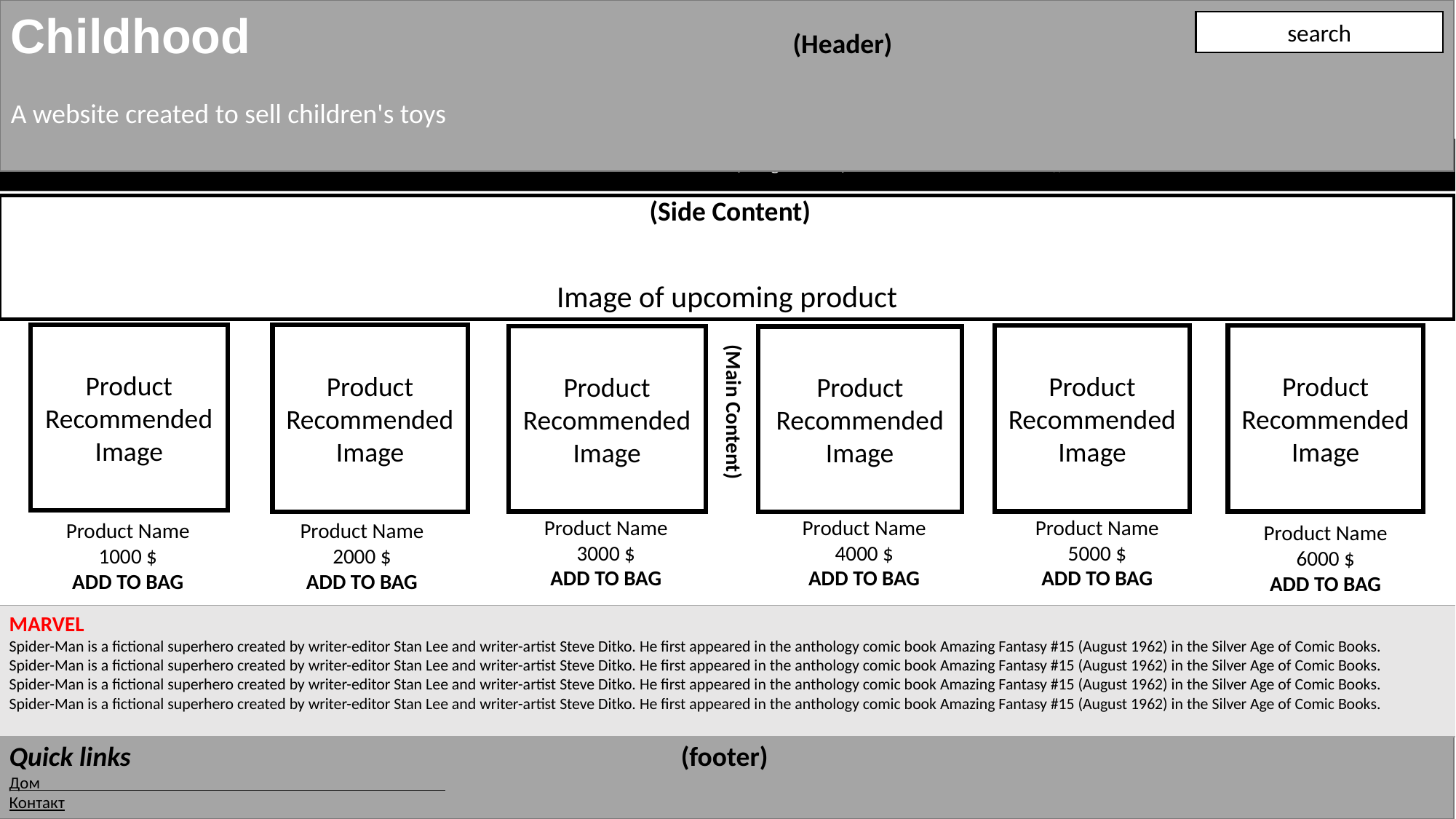

Childhood				       (Header)
A website created to sell children's toys

search

# (Navigation bar)   		  Home          Event          Accessories          Apparel         basket

 (Side Content)

Image of upcoming product

Product Recommended Image
Product Recommended Image
Product Recommended Image

Product Recommended Image

Product Recommended Image
Product Recommended Image
   (Main Content)
Product Name
3000 $
ADD TO BAG

Product Name
4000 $
ADD TO BAG

Product Name
5000 $
ADD TO BAG
Product Name
1000 $
ADD TO BAG

Product Name
2000 $
ADD TO BAG

Product Name
6000 $
ADD TO BAG
MARVEL
Spider-Man is a fictional superhero created by writer-editor Stan Lee and writer-artist Steve Ditko. He first appeared in the anthology comic book Amazing Fantasy #15 (August 1962) in the Silver Age of Comic Books.
Spider-Man is a fictional superhero created by writer-editor Stan Lee and writer-artist Steve Ditko. He first appeared in the anthology comic book Amazing Fantasy #15 (August 1962) in the Silver Age of Comic Books.
Spider-Man is a fictional superhero created by writer-editor Stan Lee and writer-artist Steve Ditko. He first appeared in the anthology comic book Amazing Fantasy #15 (August 1962) in the Silver Age of Comic Books.
Spider-Man is a fictional superhero created by writer-editor Stan Lee and writer-artist Steve Ditko. He first appeared in the anthology comic book Amazing Fantasy #15 (August 1962) in the Silver Age of Comic Books.

Quick links                                                                                         (footer)
Дом
Контакт